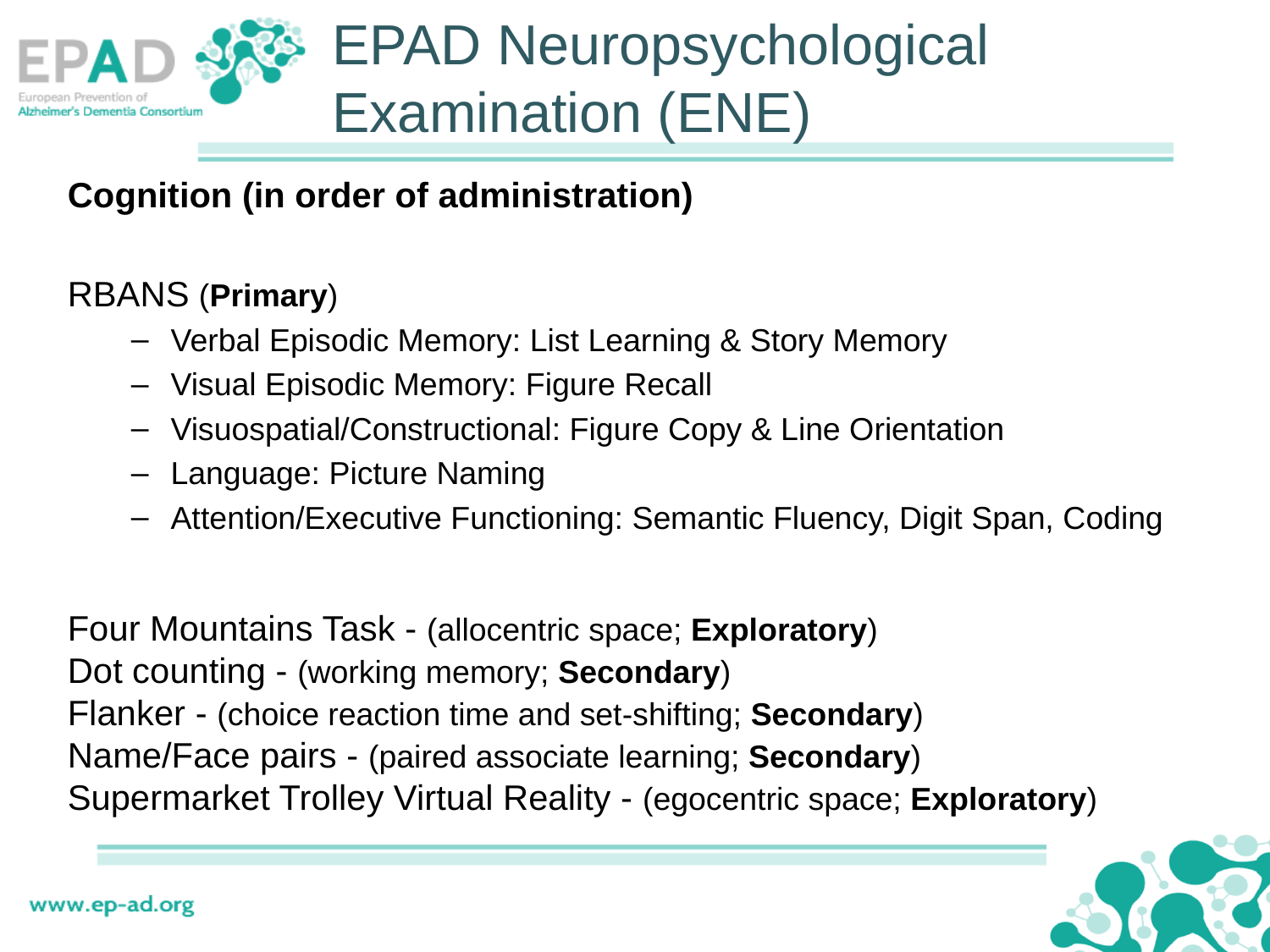

# EPAD Neuropsychological Examination (ENE)
Cognition (in order of administration)

RBANS (Primary)
Verbal Episodic Memory: List Learning & Story Memory
Visual Episodic Memory: Figure Recall
Visuospatial/Constructional: Figure Copy & Line Orientation
Language: Picture Naming
Attention/Executive Functioning: Semantic Fluency, Digit Span, Coding

Four Mountains Task - (allocentric space; Exploratory)
Dot counting - (working memory; Secondary)
Flanker - (choice reaction time and set-shifting; Secondary)
Name/Face pairs - (paired associate learning; Secondary)
Supermarket Trolley Virtual Reality - (egocentric space; Exploratory)